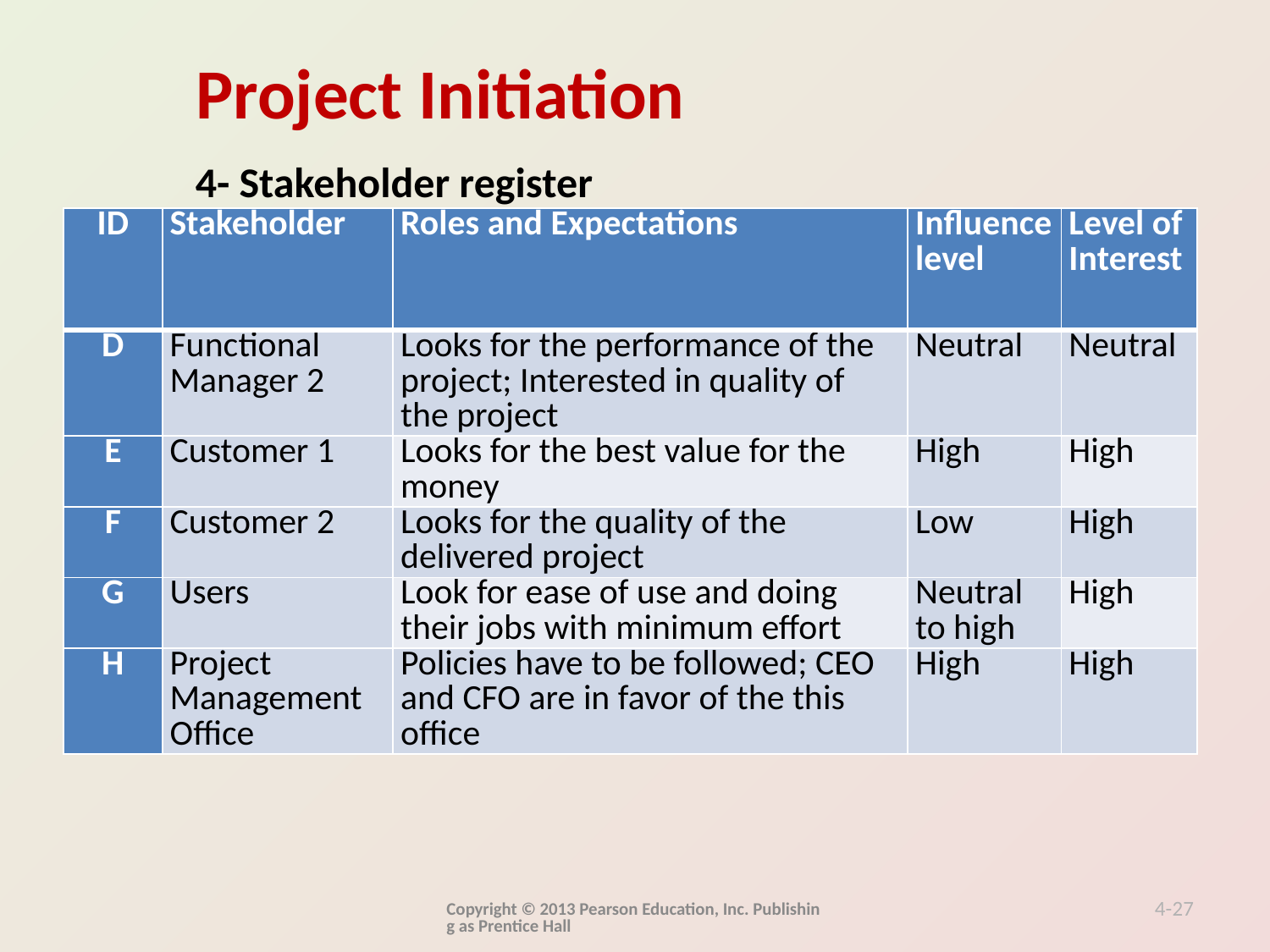

4- Stakeholder register
| ID | Stakeholder | Roles and Expectations | Influence level | Level of Interest |
| --- | --- | --- | --- | --- |
| D | Functional Manager 2 | Looks for the performance of the project; Interested in quality of the project | Neutral | Neutral |
| E | Customer 1 | Looks for the best value for the money | High | High |
| F | Customer 2 | Looks for the quality of the delivered project | Low | High |
| G | Users | Look for ease of use and doing their jobs with minimum effort | Neutral to high | High |
| H | Project Management Office | Policies have to be followed; CEO and CFO are in favor of the this office | High | High |
Copyright © 2013 Pearson Education, Inc. Publishing as Prentice Hall
4-27